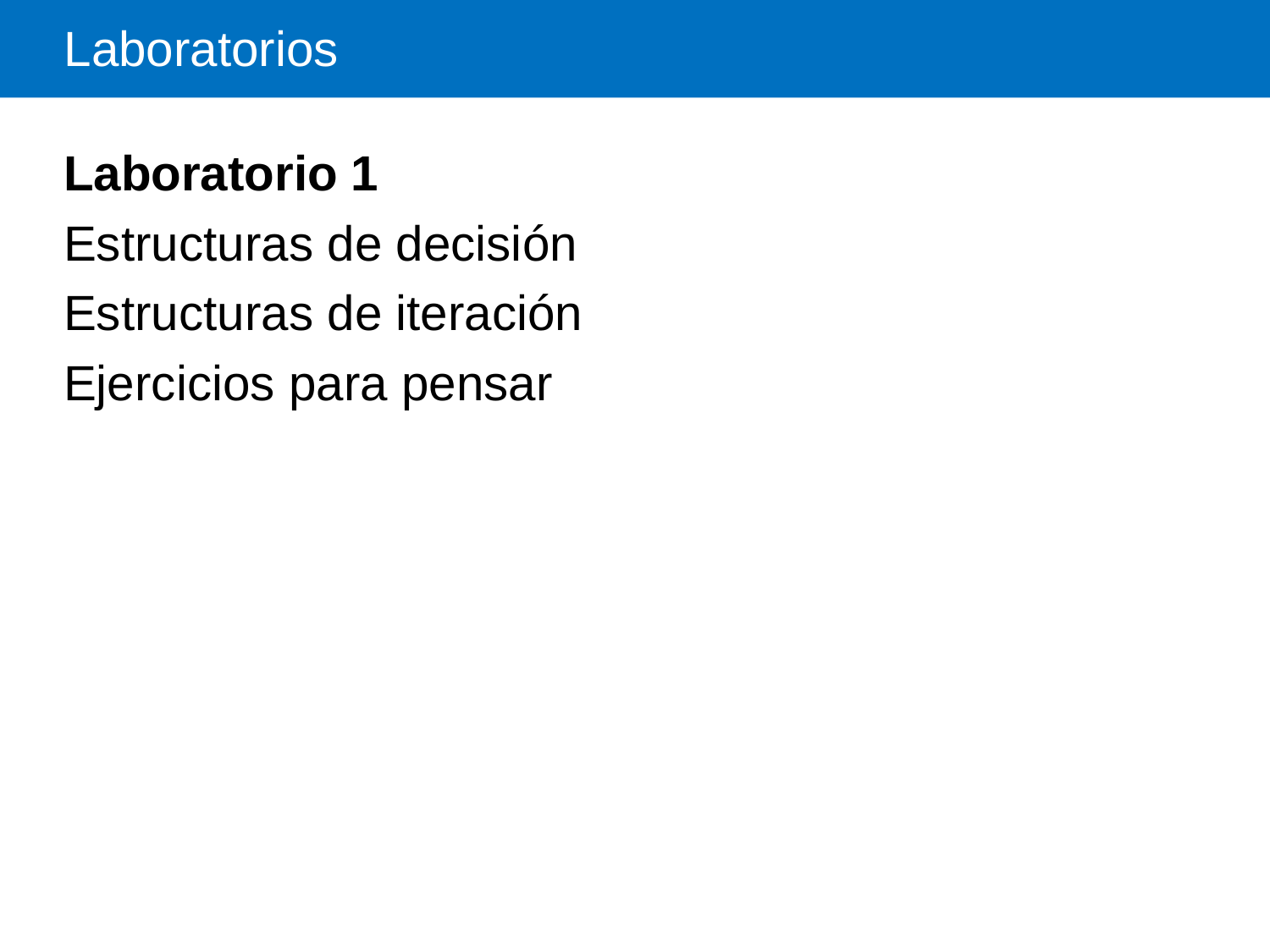

# Laboratorios
Laboratorio 1
Estructuras de decisión
Estructuras de iteración
Ejercicios para pensar